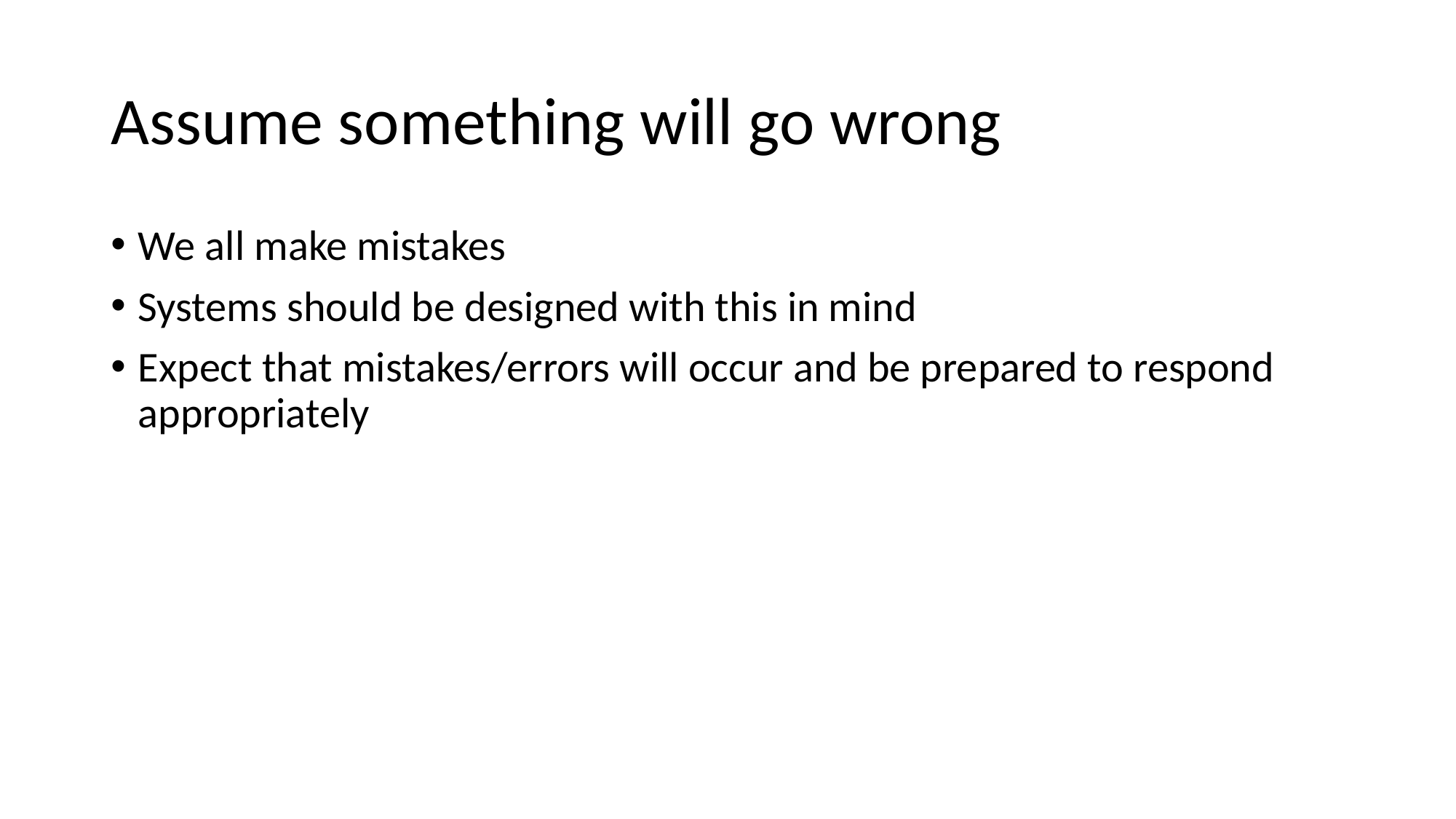

# Assume something will go wrong
We all make mistakes
Systems should be designed with this in mind
Expect that mistakes/errors will occur and be prepared to respond appropriately